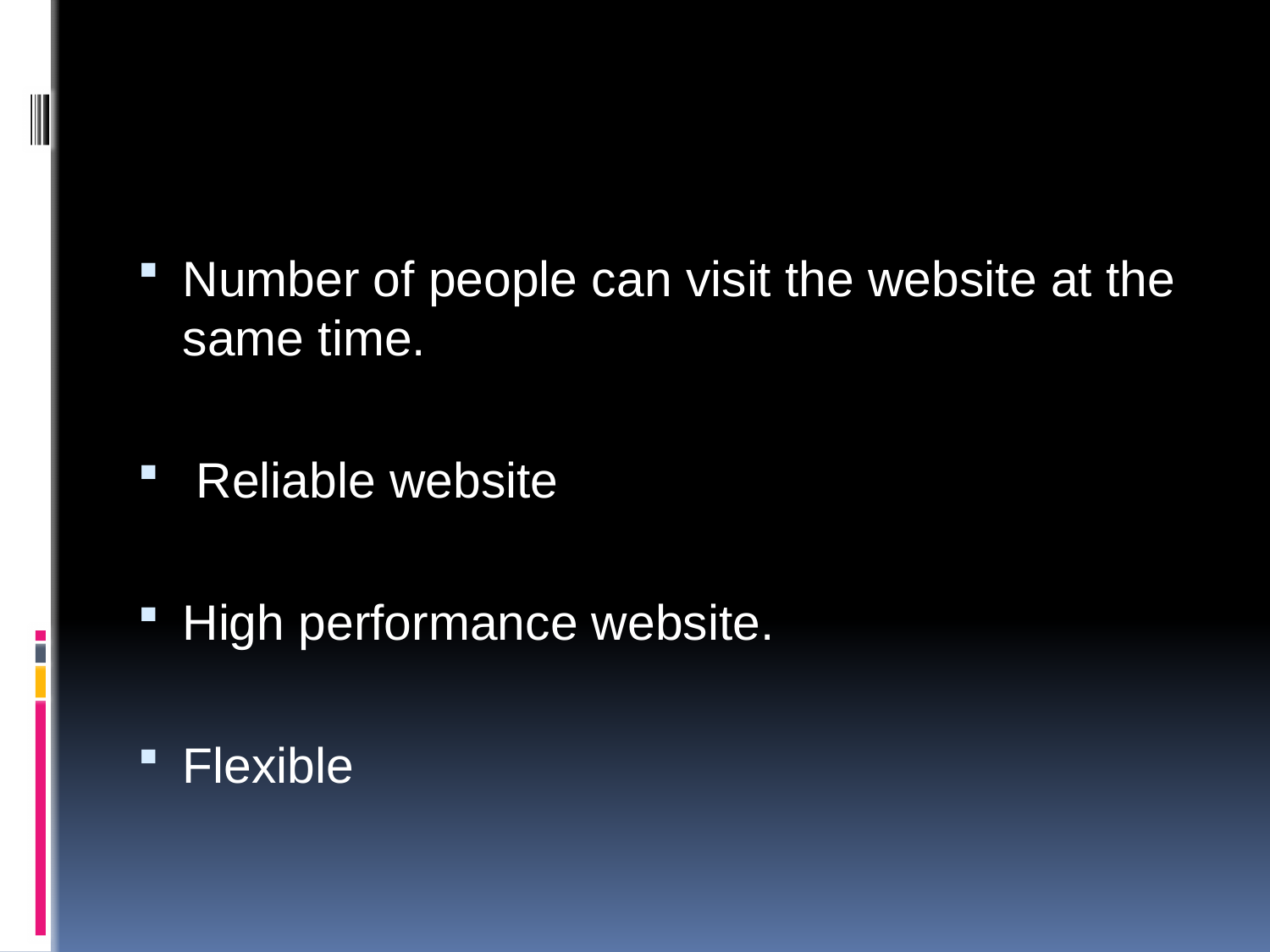

Number of people can visit the website at the same time.

 Reliable website

High performance website.

Flexible